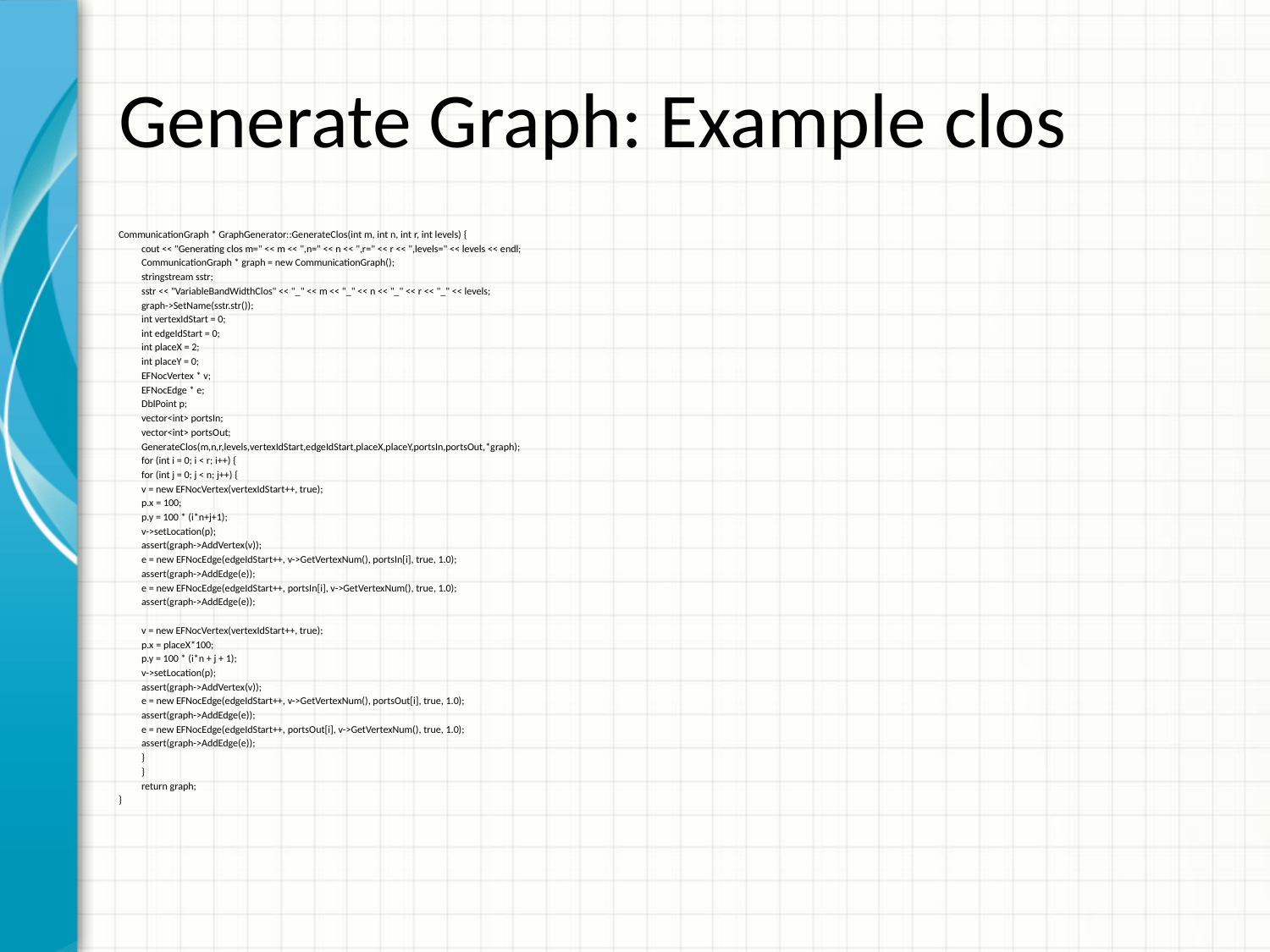

# Generate Graph: Example clos
CommunicationGraph * GraphGenerator::GenerateClos(int m, int n, int r, int levels) {
	cout << "Generating clos m=" << m << ",n=" << n << ",r=" << r << ",levels=" << levels << endl;
	CommunicationGraph * graph = new CommunicationGraph();
	stringstream sstr;
	sstr << "VariableBandWidthClos" << "_" << m << "_" << n << "_" << r << "_" << levels;
	graph->SetName(sstr.str());
	int vertexIdStart = 0;
	int edgeIdStart = 0;
	int placeX = 2;
	int placeY = 0;
	EFNocVertex * v;
	EFNocEdge * e;
	DblPoint p;
	vector<int> portsIn;
	vector<int> portsOut;
	GenerateClos(m,n,r,levels,vertexIdStart,edgeIdStart,placeX,placeY,portsIn,portsOut,*graph);
	for (int i = 0; i < r; i++) {
		for (int j = 0; j < n; j++) {
			v = new EFNocVertex(vertexIdStart++, true);
			p.x = 100;
			p.y = 100 * (i*n+j+1);
			v->setLocation(p);
			assert(graph->AddVertex(v));
			e = new EFNocEdge(edgeIdStart++, v->GetVertexNum(), portsIn[i], true, 1.0);
			assert(graph->AddEdge(e));
			e = new EFNocEdge(edgeIdStart++, portsIn[i], v->GetVertexNum(), true, 1.0);
			assert(graph->AddEdge(e));

			v = new EFNocVertex(vertexIdStart++, true);
			p.x = placeX*100;
			p.y = 100 * (i*n + j + 1);
			v->setLocation(p);
			assert(graph->AddVertex(v));
			e = new EFNocEdge(edgeIdStart++, v->GetVertexNum(), portsOut[i], true, 1.0);
			assert(graph->AddEdge(e));
			e = new EFNocEdge(edgeIdStart++, portsOut[i], v->GetVertexNum(), true, 1.0);
			assert(graph->AddEdge(e));
		}
	}
	return graph;
}